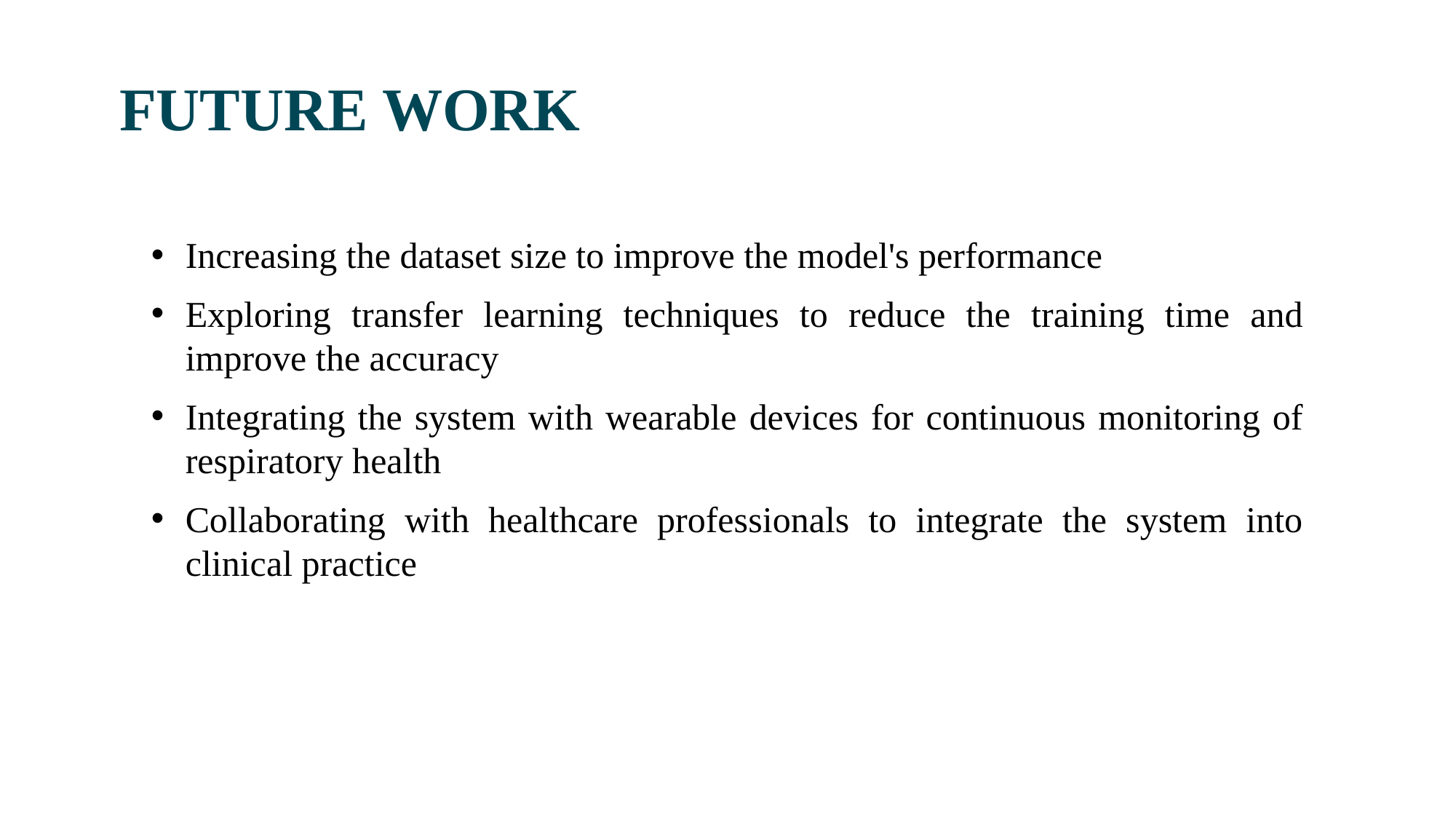

FUTURE WORK
Increasing the dataset size to improve the model's performance
Exploring transfer learning techniques to reduce the training time and improve the accuracy
Integrating the system with wearable devices for continuous monitoring of respiratory health
Collaborating with healthcare professionals to integrate the system into clinical practice